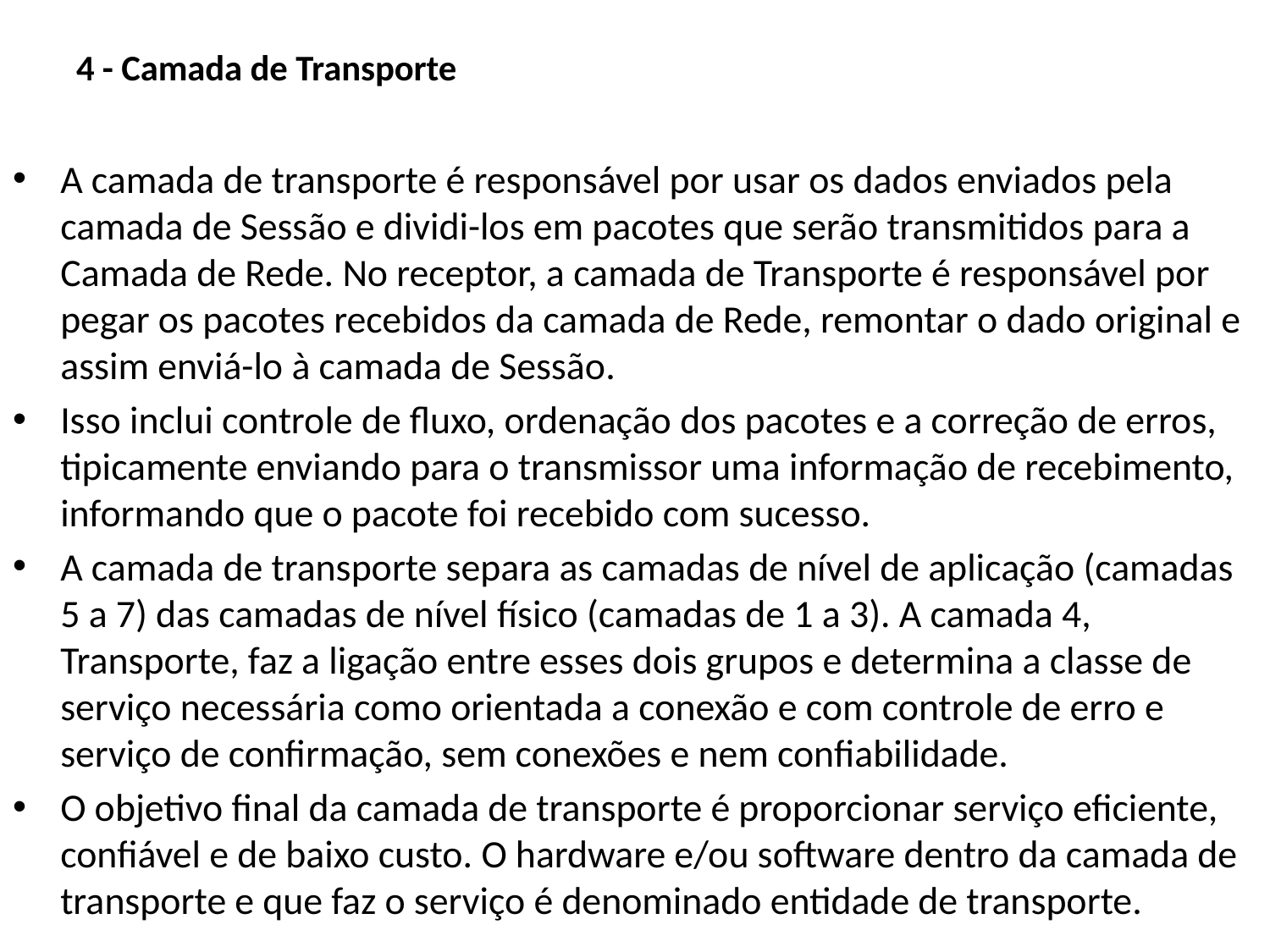

# 4 - Camada de Transporte
A camada de transporte é responsável por usar os dados enviados pela camada de Sessão e dividi-los em pacotes que serão transmitidos para a Camada de Rede. No receptor, a camada de Transporte é responsável por pegar os pacotes recebidos da camada de Rede, remontar o dado original e assim enviá-lo à camada de Sessão.
Isso inclui controle de fluxo, ordenação dos pacotes e a correção de erros, tipicamente enviando para o transmissor uma informação de recebimento, informando que o pacote foi recebido com sucesso.
A camada de transporte separa as camadas de nível de aplicação (camadas 5 a 7) das camadas de nível físico (camadas de 1 a 3). A camada 4, Transporte, faz a ligação entre esses dois grupos e determina a classe de serviço necessária como orientada a conexão e com controle de erro e serviço de confirmação, sem conexões e nem confiabilidade.
O objetivo final da camada de transporte é proporcionar serviço eficiente, confiável e de baixo custo. O hardware e/ou software dentro da camada de transporte e que faz o serviço é denominado entidade de transporte.